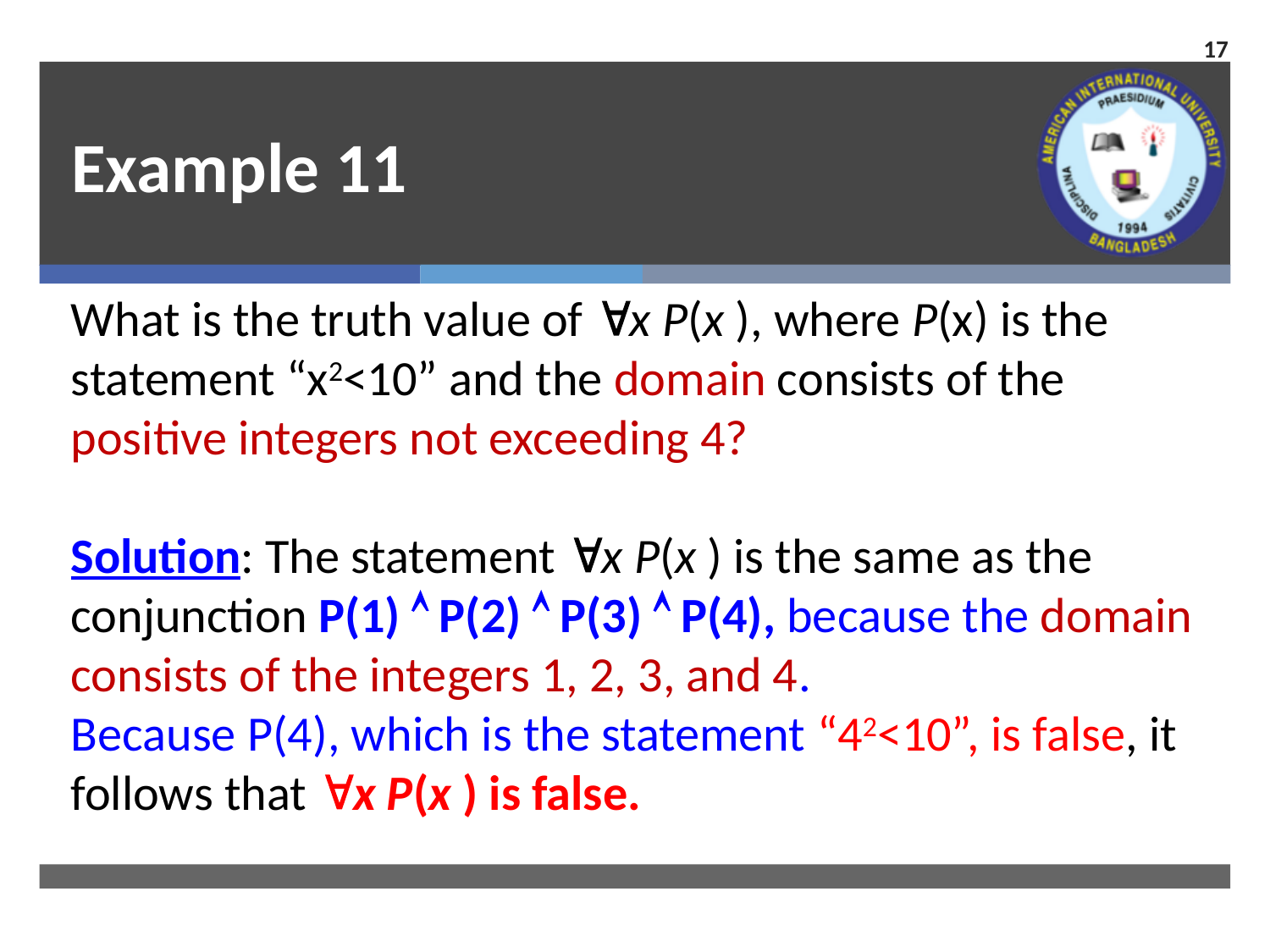

17
# Example 11
What is the truth value of ∀x P(x ), where P(x) is the statement “x2<10” and the domain consists of the positive integers not exceeding 4?

Solution: The statement ∀x P(x ) is the same as the conjunction P(1) ∧ P(2) ∧ P(3) ∧ P(4), because the domain consists of the integers 1, 2, 3, and 4.
Because P(4), which is the statement “42<10”, is false, it follows that ∀x P(x ) is false.